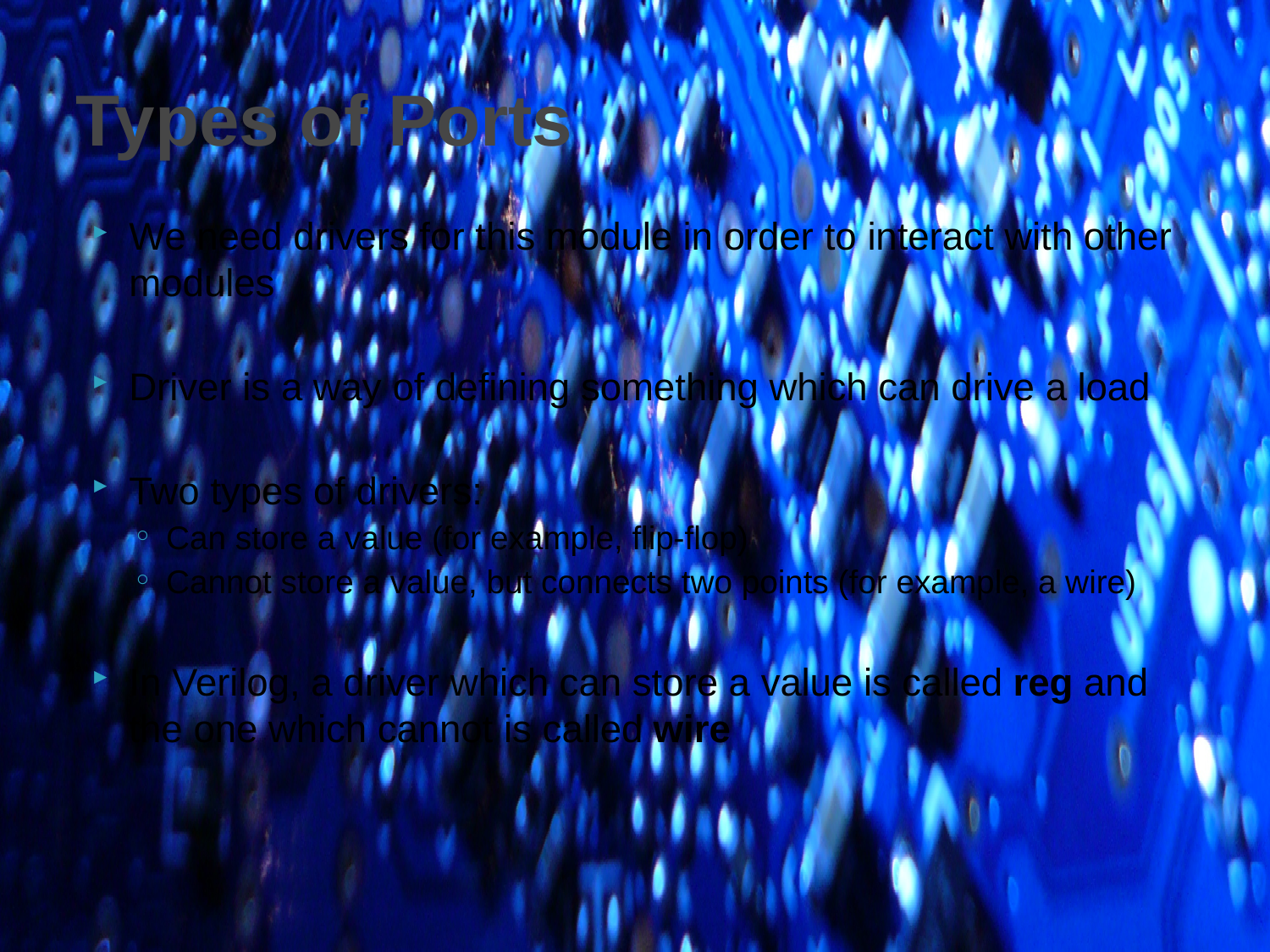

# Types of Ports
We need drivers for this module in order to interact with other modules

Driver is a way of defining something which can drive a load

Two types of drivers:
Can store a value (for example, flip-flop)
Cannot store a value, but connects two points (for example, a wire)

In Verilog, a driver which can store a value is called reg and the one which cannot is called wire